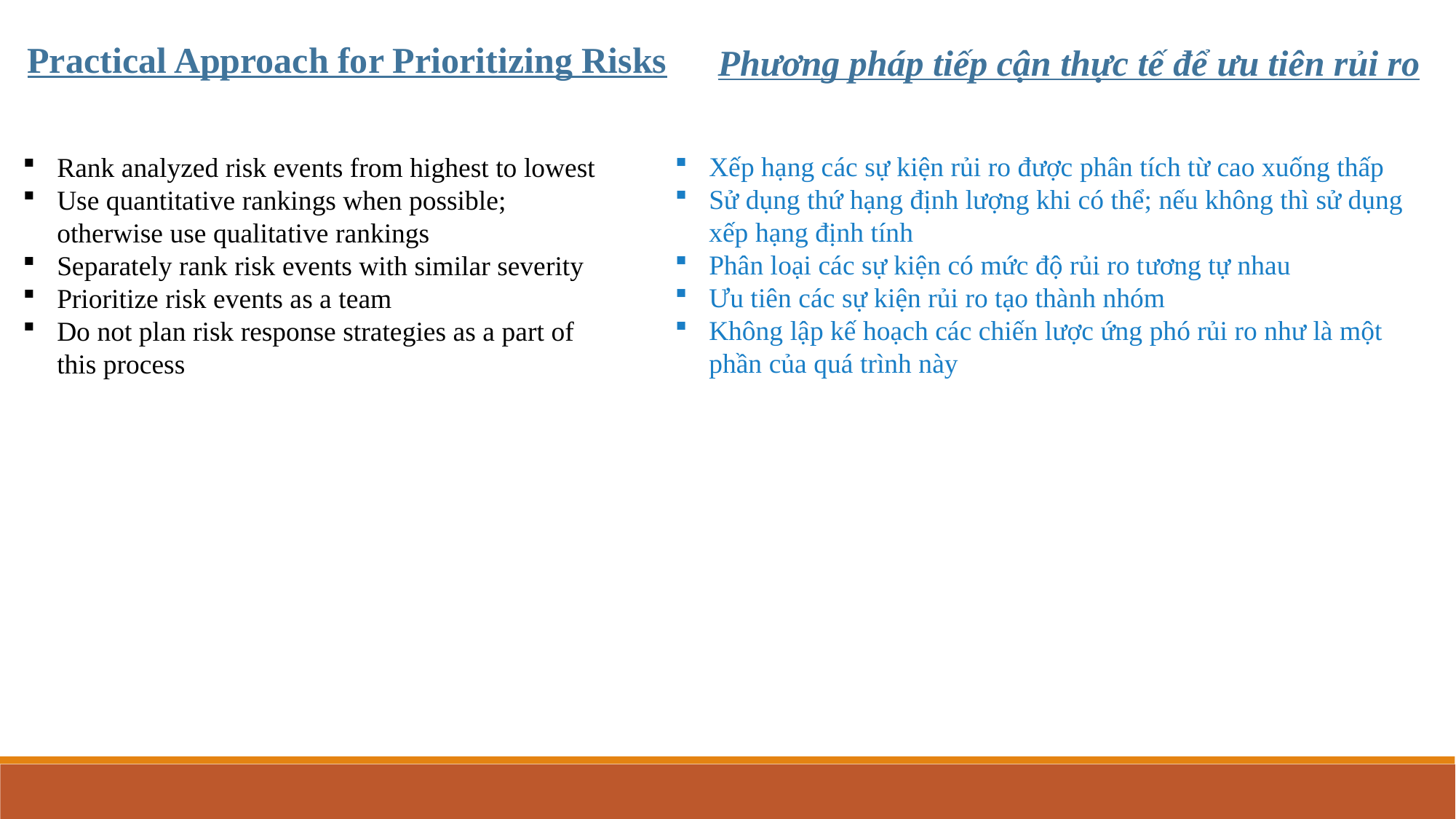

Practical Approach for Prioritizing Risks
Phương pháp tiếp cận thực tế để ưu tiên rủi ro
Xếp hạng các sự kiện rủi ro được phân tích từ cao xuống thấp
Sử dụng thứ hạng định lượng khi có thể; nếu không thì sử dụng xếp hạng định tính
Phân loại các sự kiện có mức độ rủi ro tương tự nhau
Ưu tiên các sự kiện rủi ro tạo thành nhóm
Không lập kế hoạch các chiến lược ứng phó rủi ro như là một phần của quá trình này
Rank analyzed risk events from highest to lowest
Use quantitative rankings when possible; otherwise use qualitative rankings
Separately rank risk events with similar severity
Prioritize risk events as a team
Do not plan risk response strategies as a part of this process
Planning Processes
Executing Processes
Initialing Processes

Closing Processes